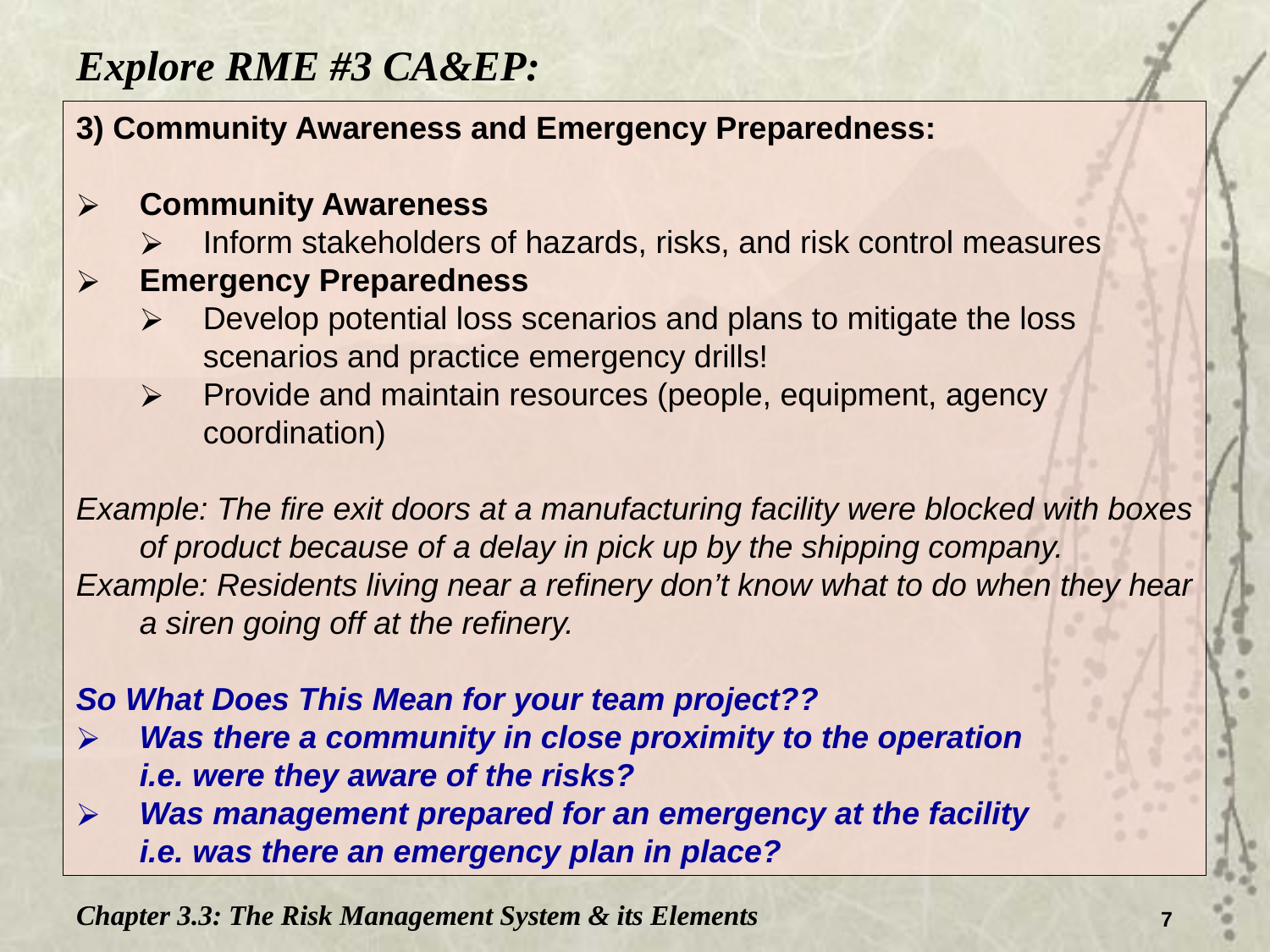

Explore RME #3 CA&EP:
3) Community Awareness and Emergency Preparedness:

Community Awareness
Inform stakeholders of hazards, risks, and risk control measures
Emergency Preparedness
Develop potential loss scenarios and plans to mitigate the loss scenarios and practice emergency drills!
Provide and maintain resources (people, equipment, agency coordination)

Example: The fire exit doors at a manufacturing facility were blocked with boxes of product because of a delay in pick up by the shipping company.
Example: Residents living near a refinery don’t know what to do when they hear a siren going off at the refinery.

So What Does This Mean for your team project??
Was there a community in close proximity to the operation
i.e. were they aware of the risks?
Was management prepared for an emergency at the facility
i.e. was there an emergency plan in place?
Chapter 3.3: The Risk Management System & its Elements
7